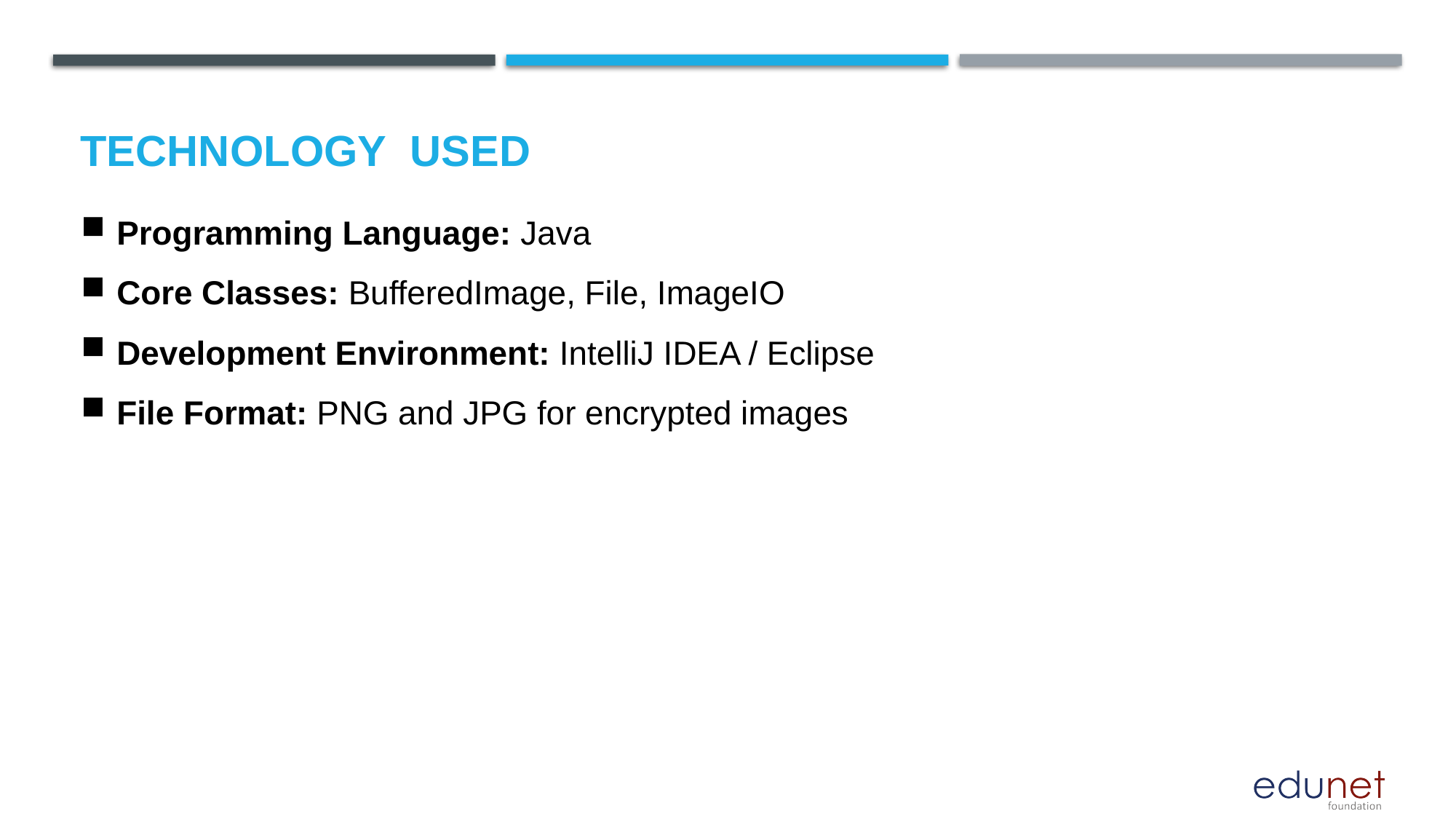

# Technology  used

Programming Language: Java
Core Classes: BufferedImage, File, ImageIO
Development Environment: IntelliJ IDEA / Eclipse
File Format: PNG and JPG for encrypted images